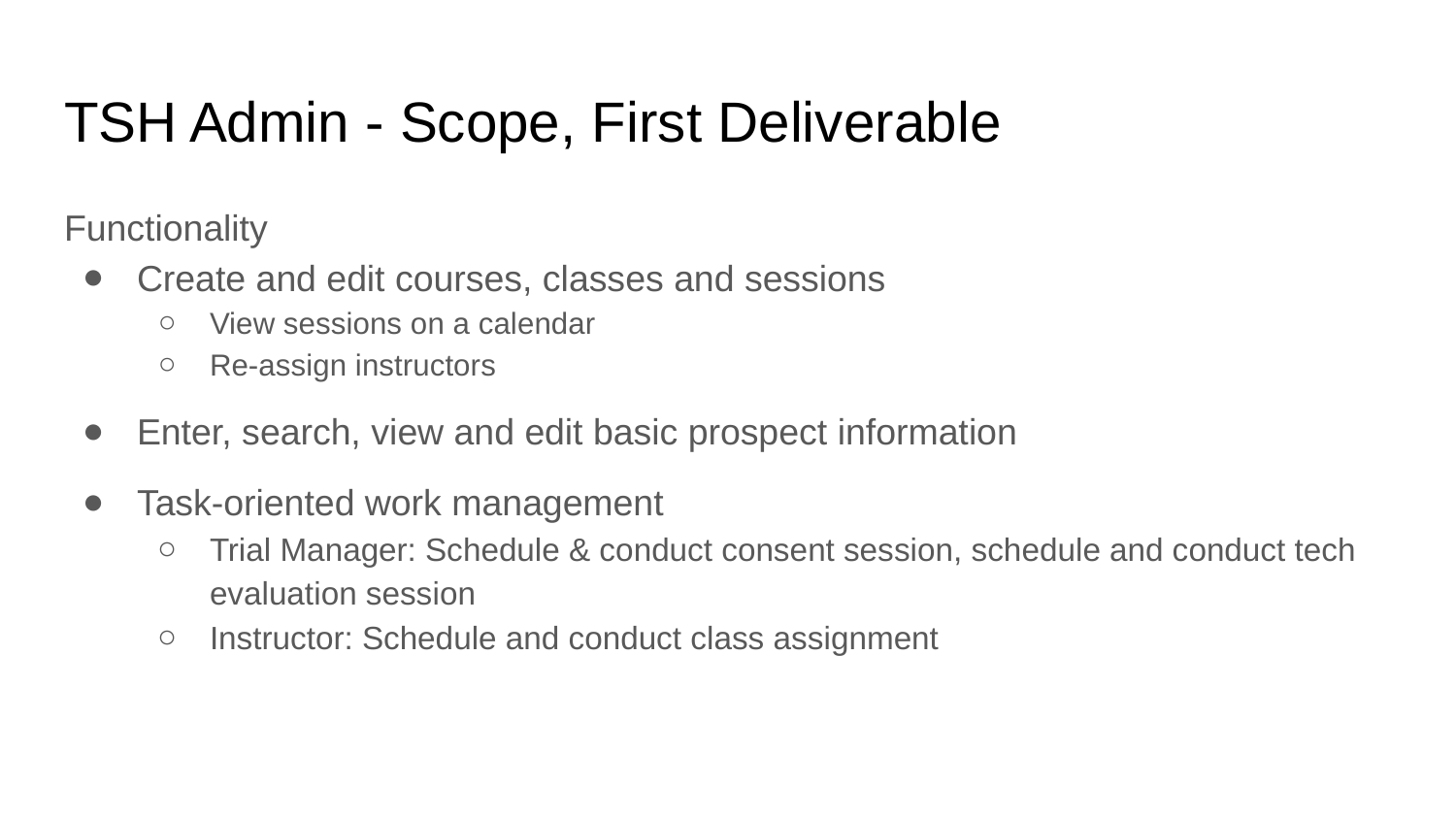

# TSH Admin - Scope, First Deliverable

Functionality
Create and edit courses, classes and sessions
View sessions on a calendar
Re-assign instructors
Enter, search, view and edit basic prospect information
Task-oriented work management
Trial Manager: Schedule & conduct consent session, schedule and conduct tech evaluation session
Instructor: Schedule and conduct class assignment